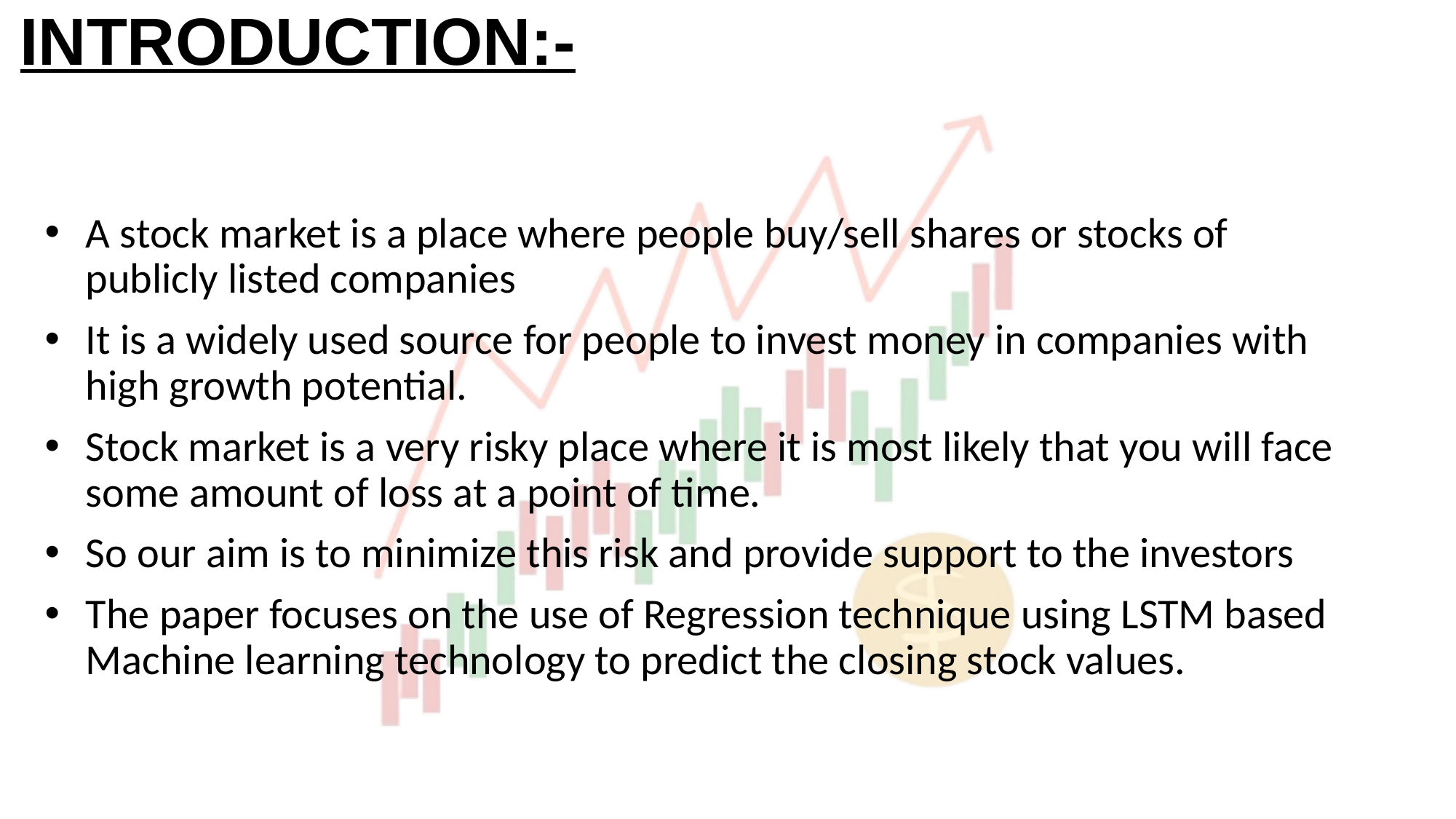

# INTRODUCTION:-

A stock market is a place where people buy/sell shares or stocks of publicly listed companies
It is a widely used source for people to invest money in companies with high growth potential.
Stock market is a very risky place where it is most likely that you will face some amount of loss at a point of time.
So our aim is to minimize this risk and provide support to the investors
The paper focuses on the use of Regression technique using LSTM based Machine learning technology to predict the closing stock values.